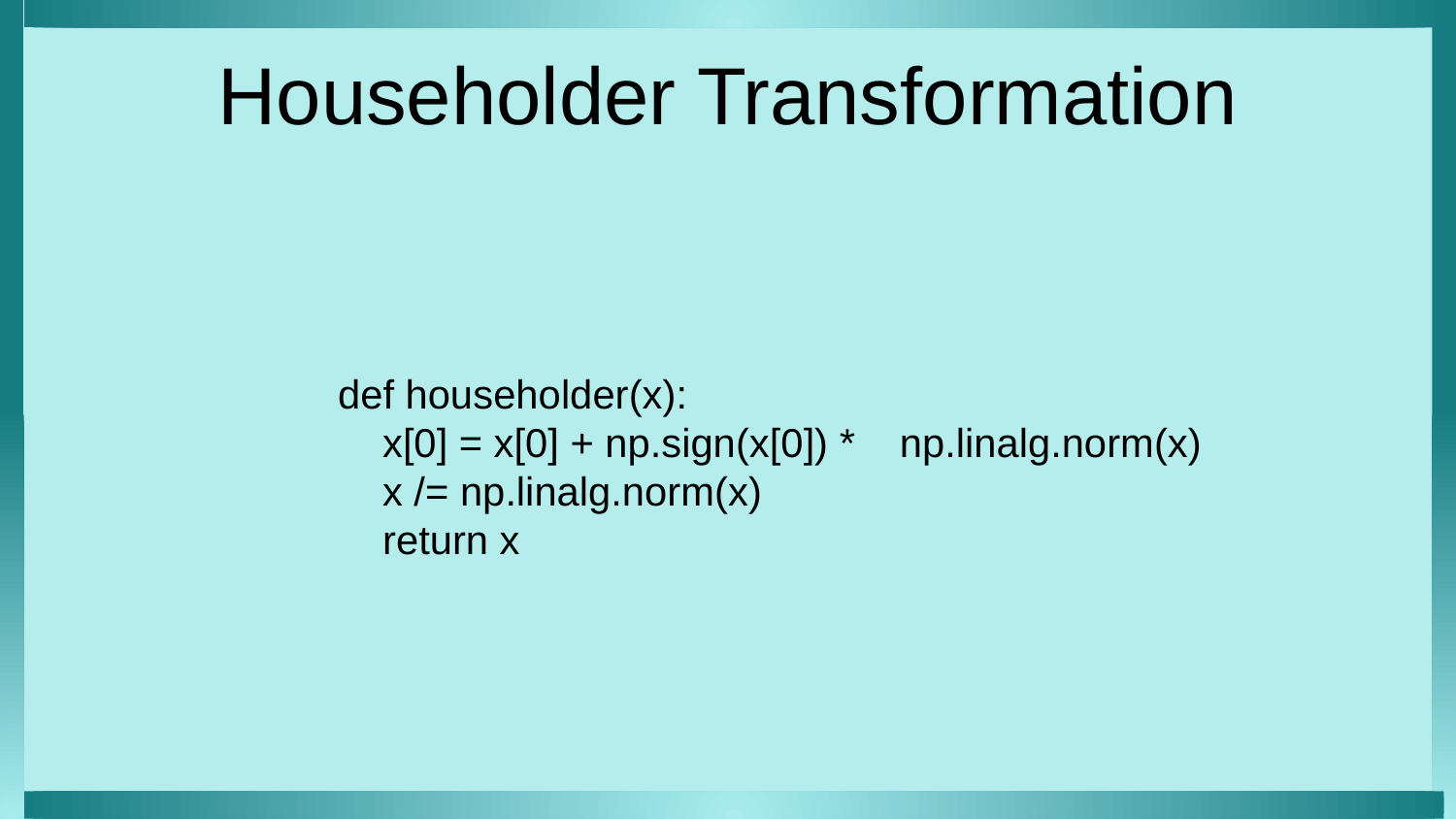

# Householder Transformation

def householder(x):
    x[0] = x[0] + np.sign(x[0]) *    np.linalg.norm(x)
    x /= np.linalg.norm(x)
    return x